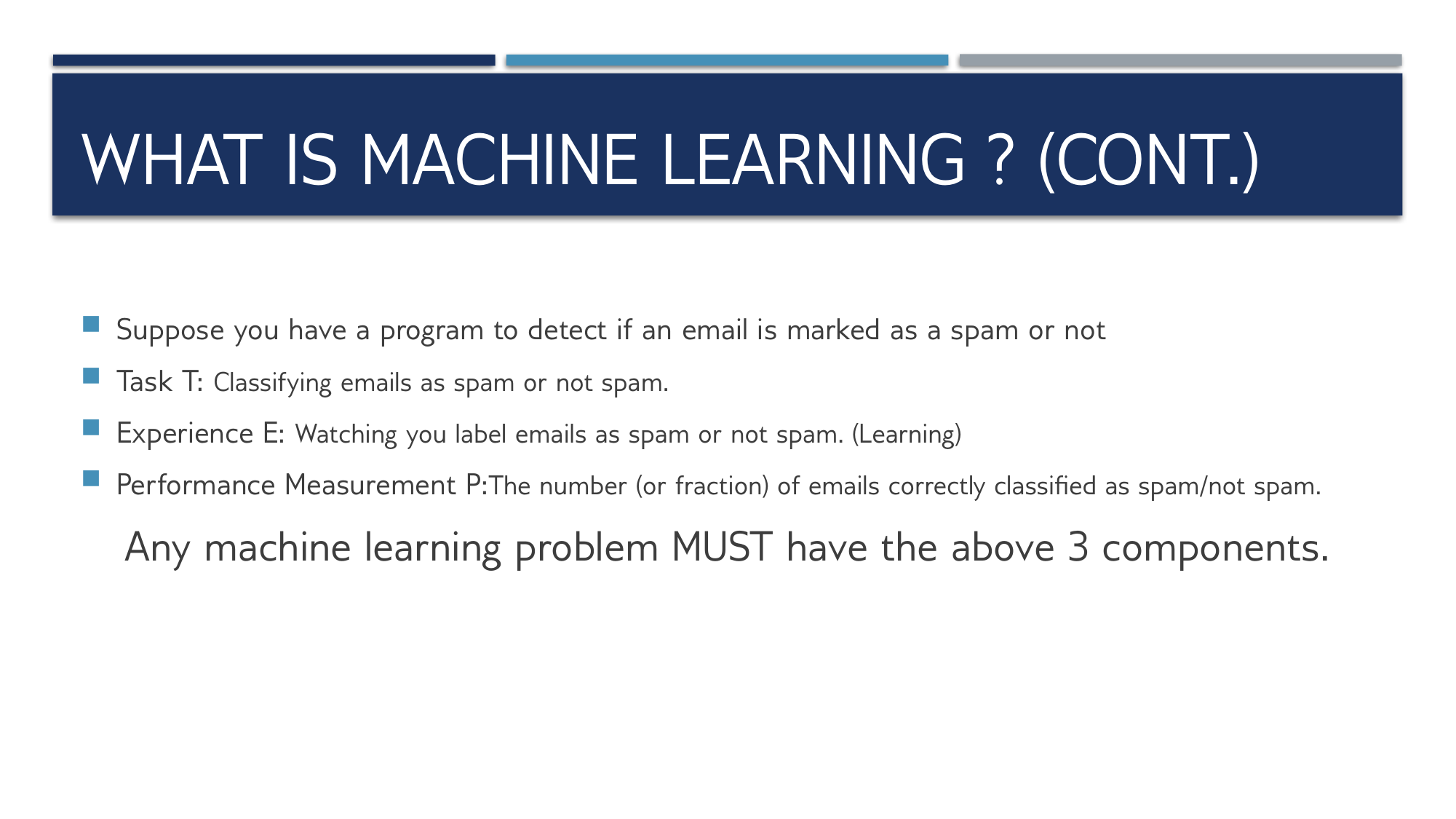

# What is machine learning ? (Cont.)
Suppose you have a program to detect if an email is marked as a spam or not
Task T: Classifying emails as spam or not spam.
Experience E: Watching you label emails as spam or not spam. (Learning)
Performance Measurement P:The number (or fraction) of emails correctly classified as spam/not spam.
Any machine learning problem MUST have the above 3 components.